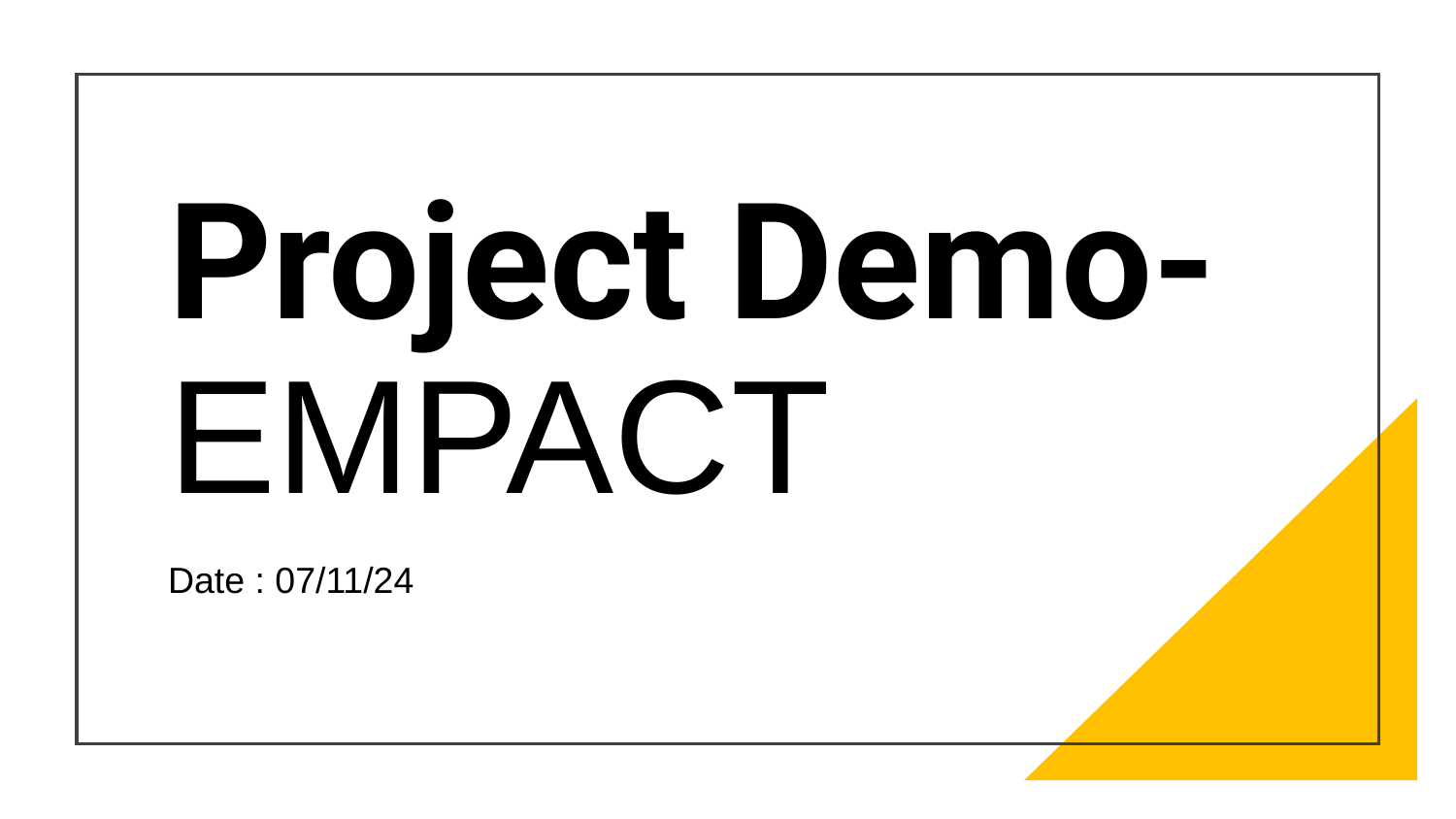

# Project Demo-
EMPACT

Date : 07/11/24